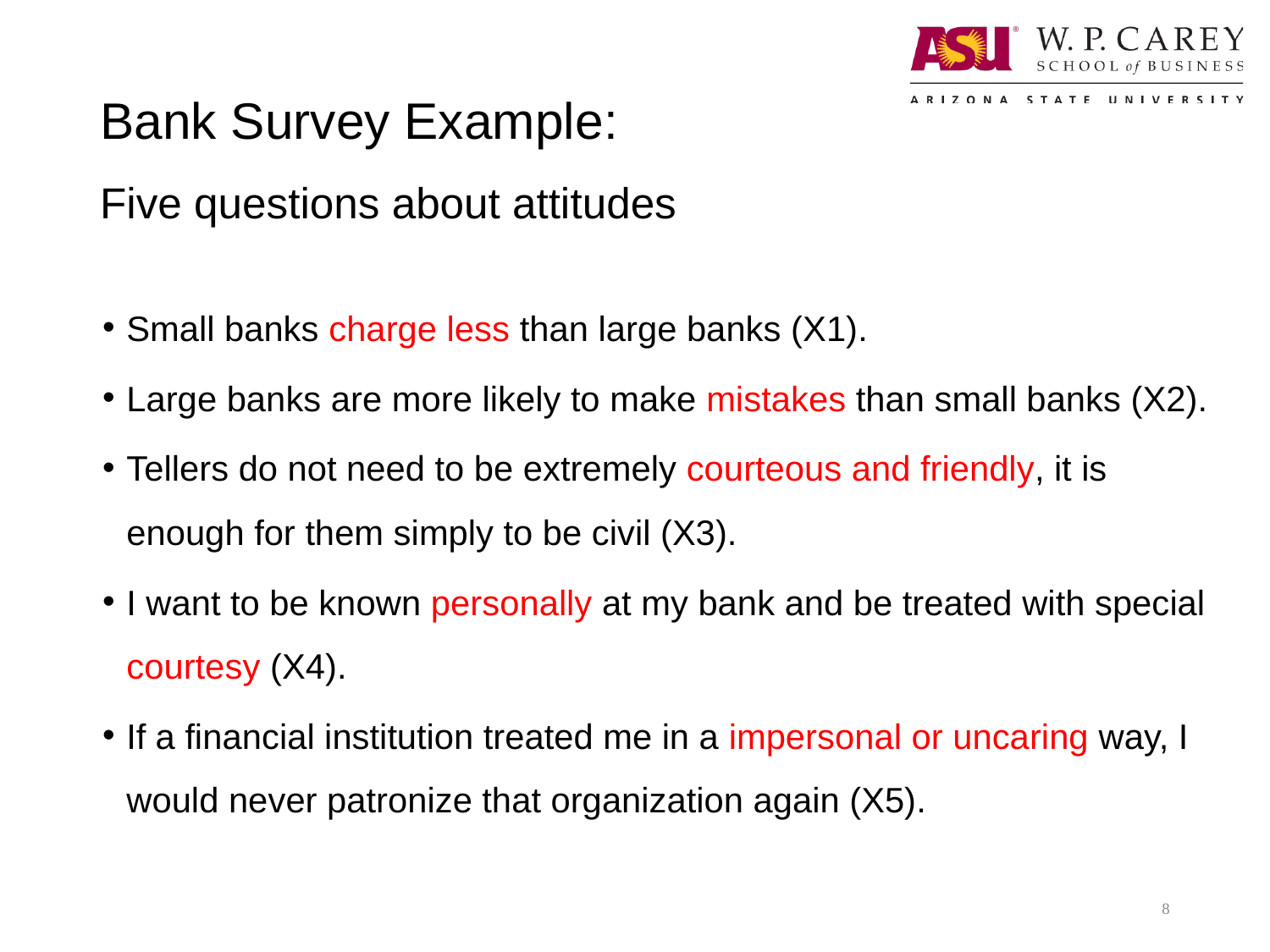

# Bank Survey Example: Five questions about attitudes
Small banks charge less than large banks (X1).
Large banks are more likely to make mistakes than small banks (X2).
Tellers do not need to be extremely courteous and friendly, it is enough for them simply to be civil (X3).
I want to be known personally at my bank and be treated with special courtesy (X4).
If a financial institution treated me in a impersonal or uncaring way, I would never patronize that organization again (X5).
8